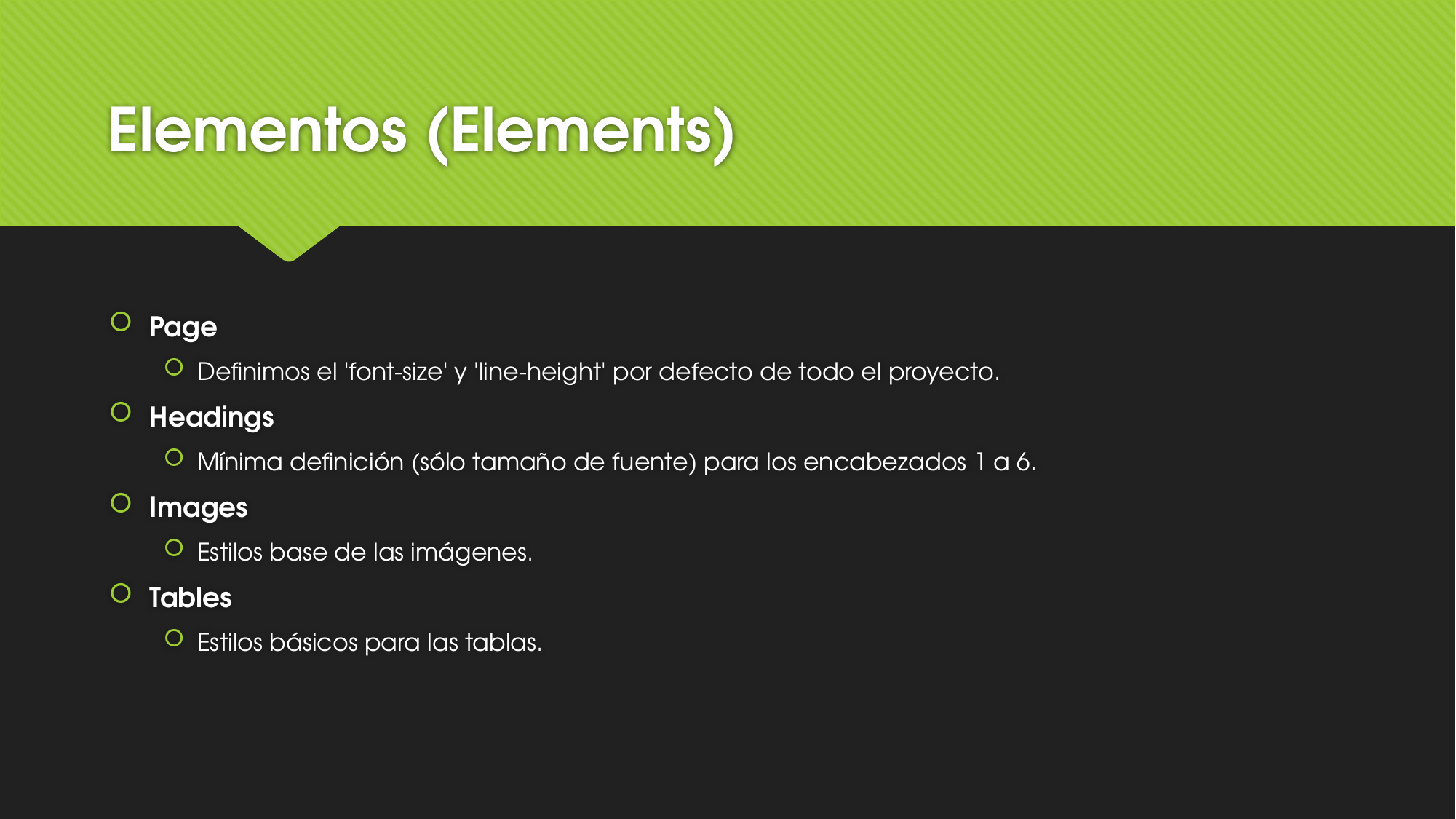

# Elementos (Elements)
Page
Definimos el 'font-size' y 'line-height' por defecto de todo el proyecto.
Headings
Mínima definición (sólo tamaño de fuente) para los encabezados 1 a 6.
Images
Estilos base de las imágenes.
Tables
Estilos básicos para las tablas.